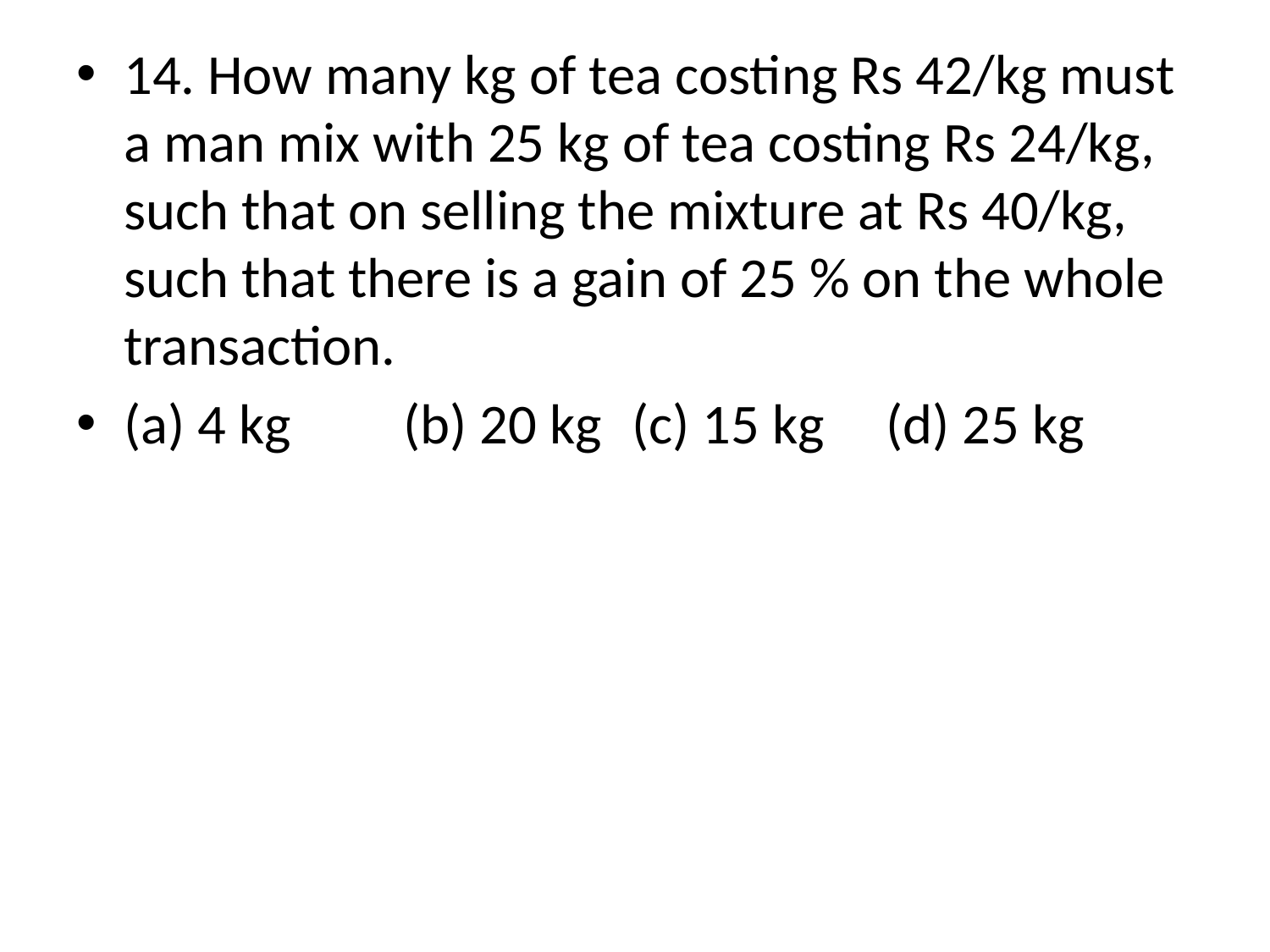

14. How many kg of tea costing Rs 42/kg must a man mix with 25 kg of tea costing Rs 24/kg, such that on selling the mixture at Rs 40/kg, such that there is a gain of 25 % on the whole transaction.
(a) 4 kg	  (b) 20 kg 	(c) 15 kg 	(d) 25 kg